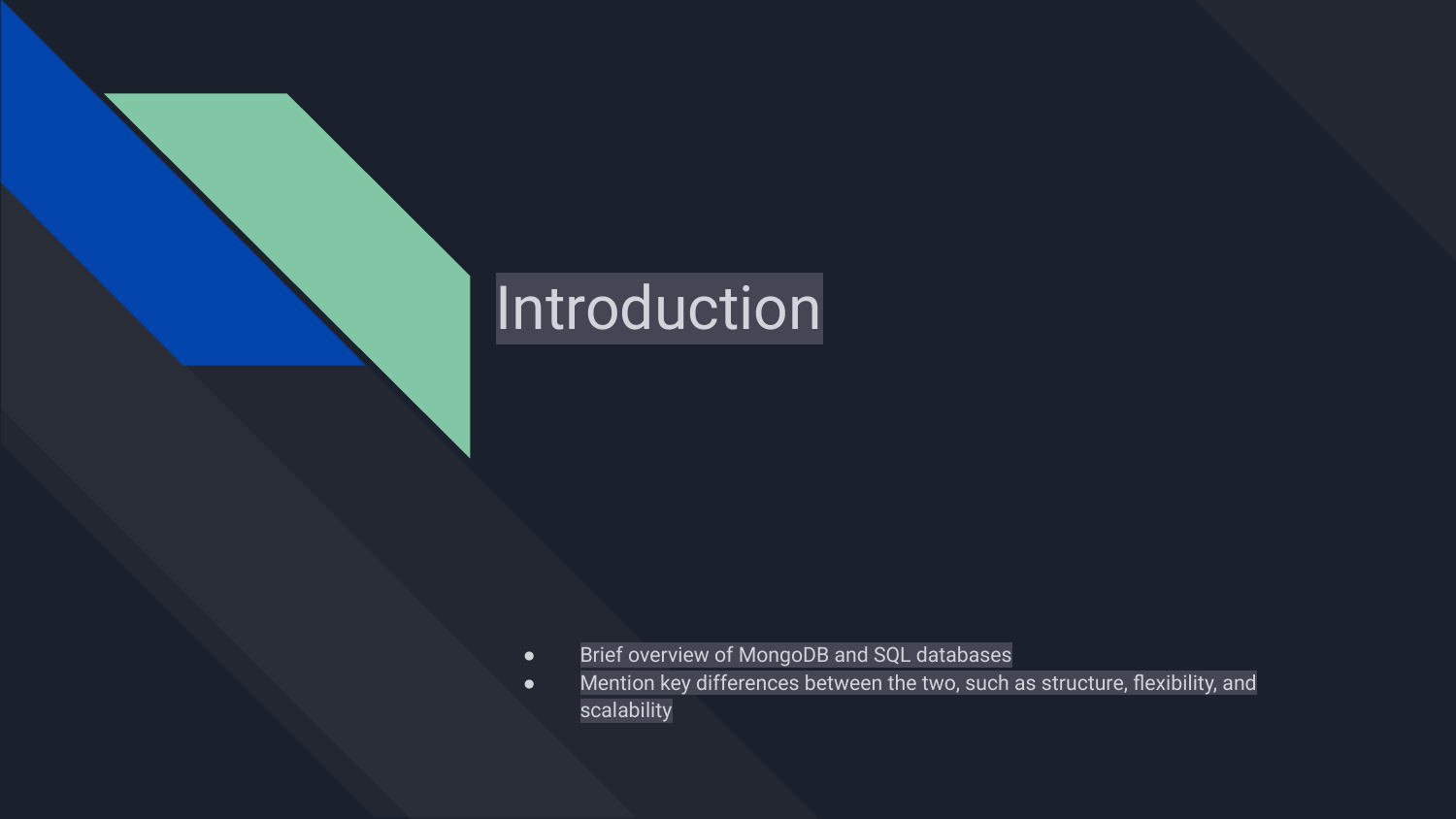

# Introduction
Brief overview of MongoDB and SQL databases
Mention key differences between the two, such as structure, flexibility, and scalability